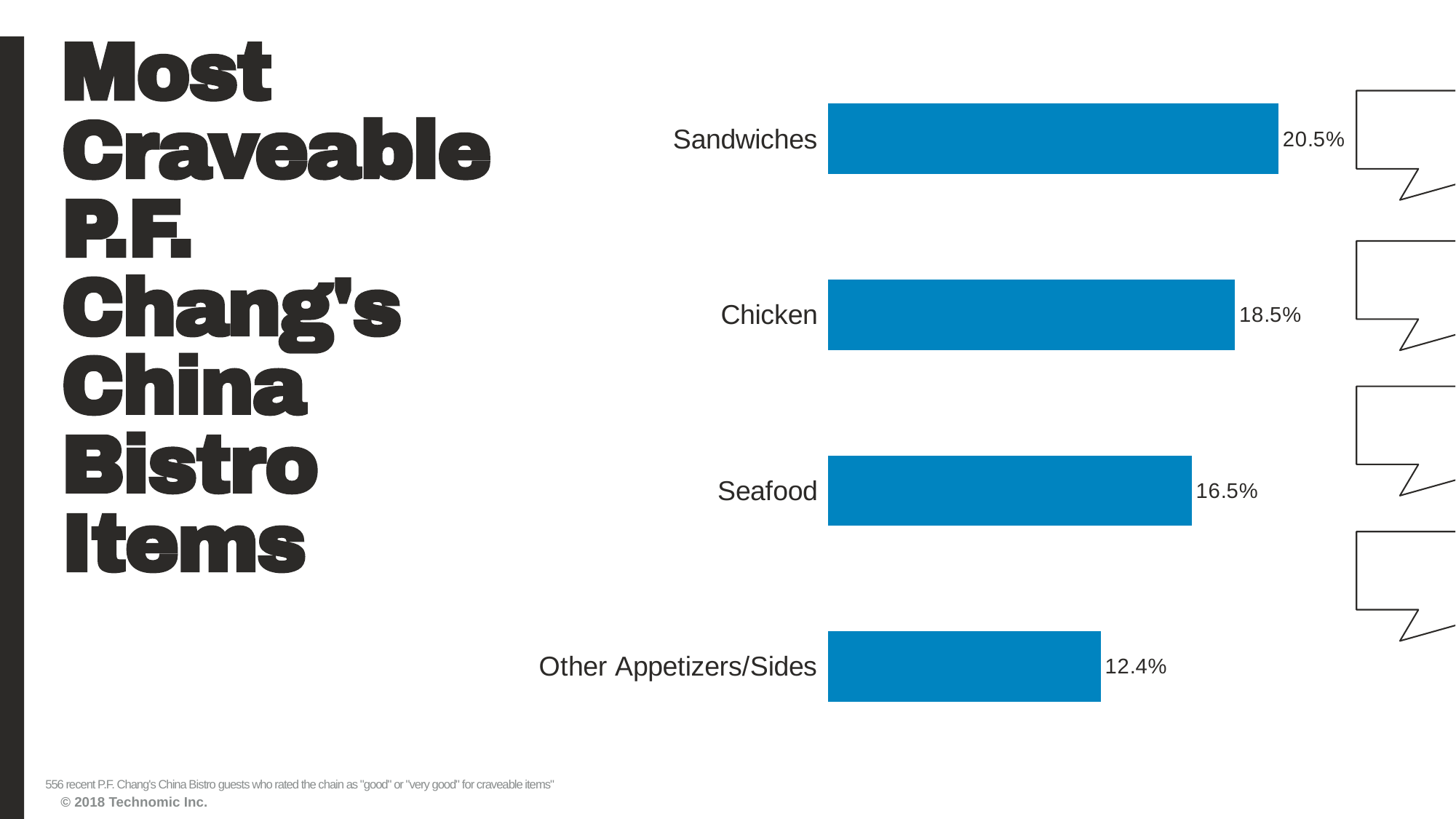

# Most Craveable P.F. Chang's China Bistro Items

### Chart

| Category | Series1 |
|---|---|
| Other Appetizers/Sides | 0.124100719 |
| Seafood | 0.165467626 |
| Chicken | 0.185251799 |
| Sandwiches | 0.205035971 |
556 recent P.F. Chang's China Bistro guests who rated the chain as "good" or "very good" for craveable items"